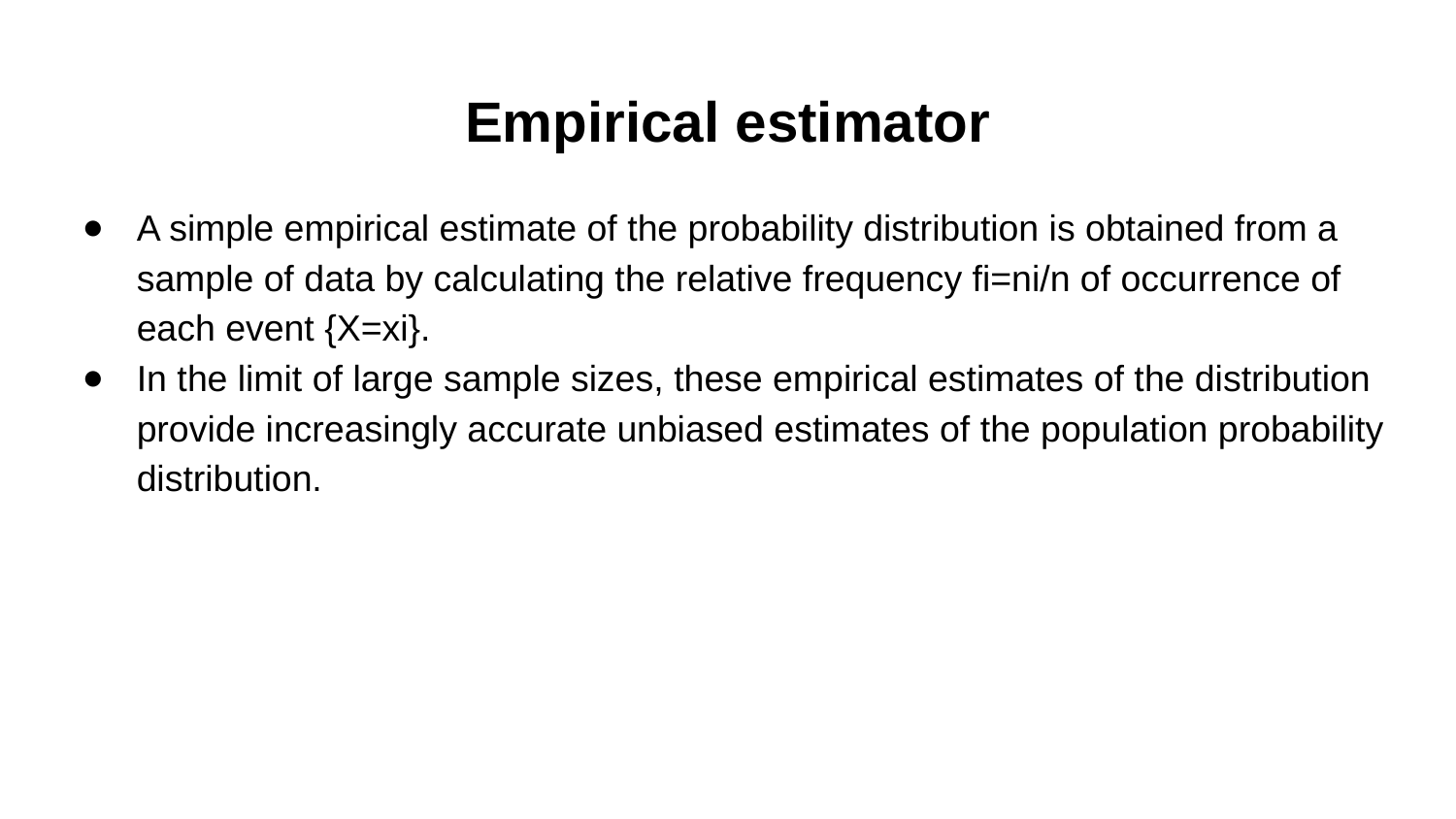

Empirical estimator
A simple empirical estimate of the probability distribution is obtained from a sample of data by calculating the relative frequency fi=ni/n of occurrence of each event {X=xi}.
In the limit of large sample sizes, these empirical estimates of the distribution provide increasingly accurate unbiased estimates of the population probability distribution.